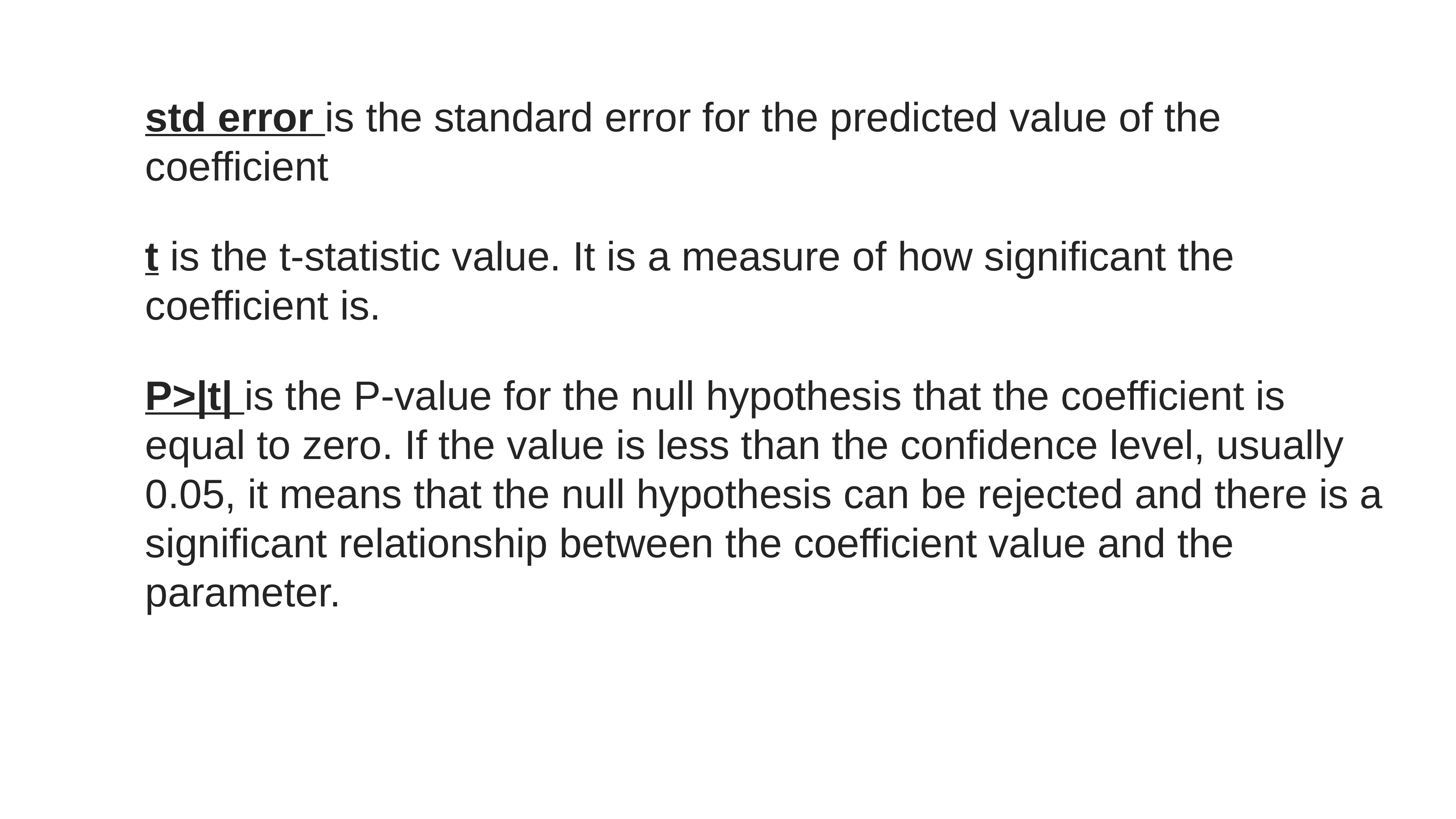

std error is the standard error for the predicted value of the coefficient
t is the t-statistic value. It is a measure of how significant the coefficient is.
P>|t| is the P-value for the null hypothesis that the coefficient is equal to zero. If the value is less than the confidence level, usually 0.05, it means that the null hypothesis can be rejected and there is a significant relationship between the coefficient value and the parameter.